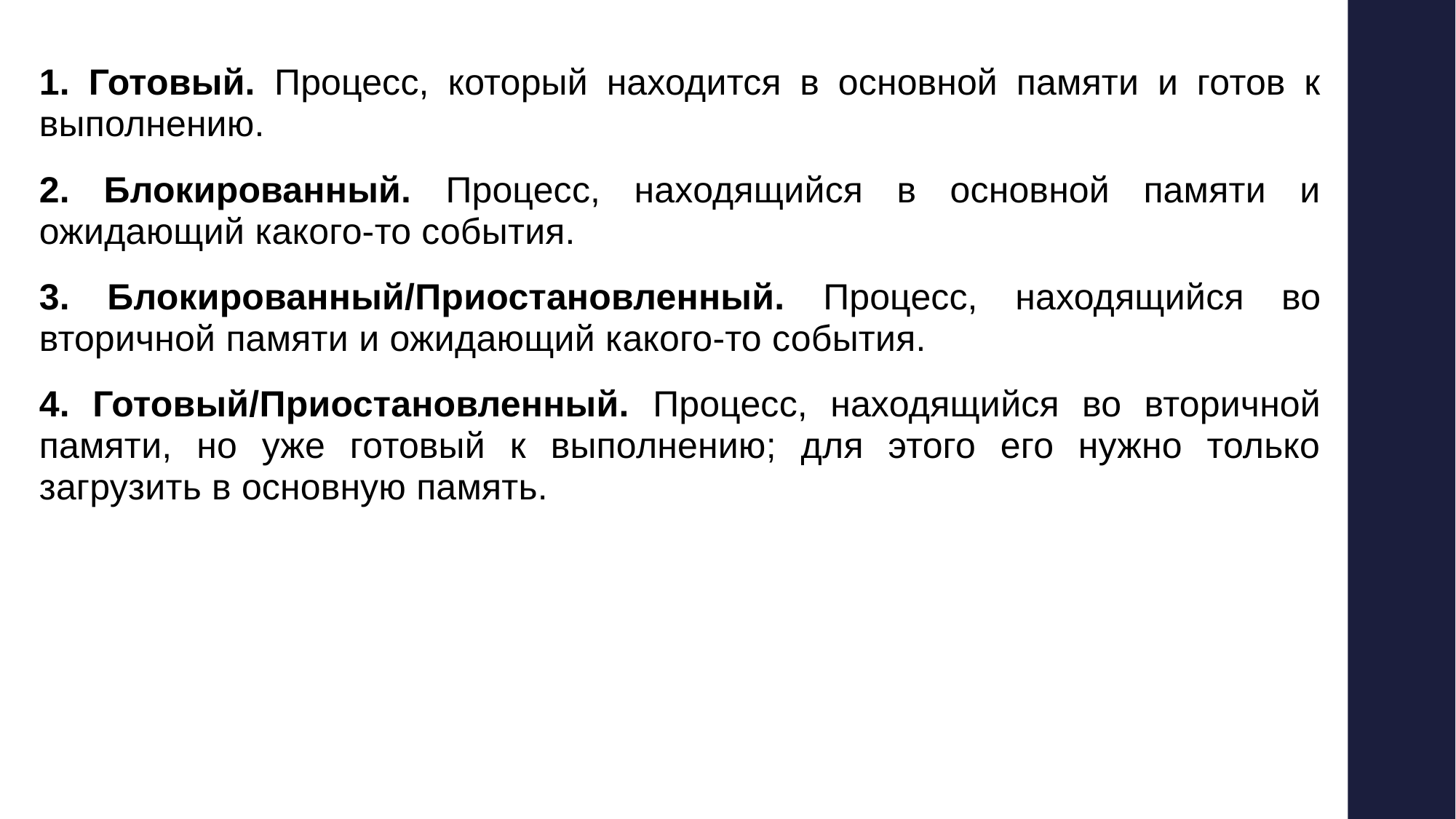

1. Готовый. Процесс, который находится в основной памяти и готов к выполнению.
2. Блокированный. Процесс, находящийся в основной памяти и ожидающий какого-то события.
3. Блокированный/Приостановленный. Процесс, находящийся во вторичной памяти и ожидающий какого-то события.
4. Готовый/Приостановленный. Процесс, находящийся во вторичной памяти, но уже готовый к выполнению; для этого его нужно только загрузить в основную память.